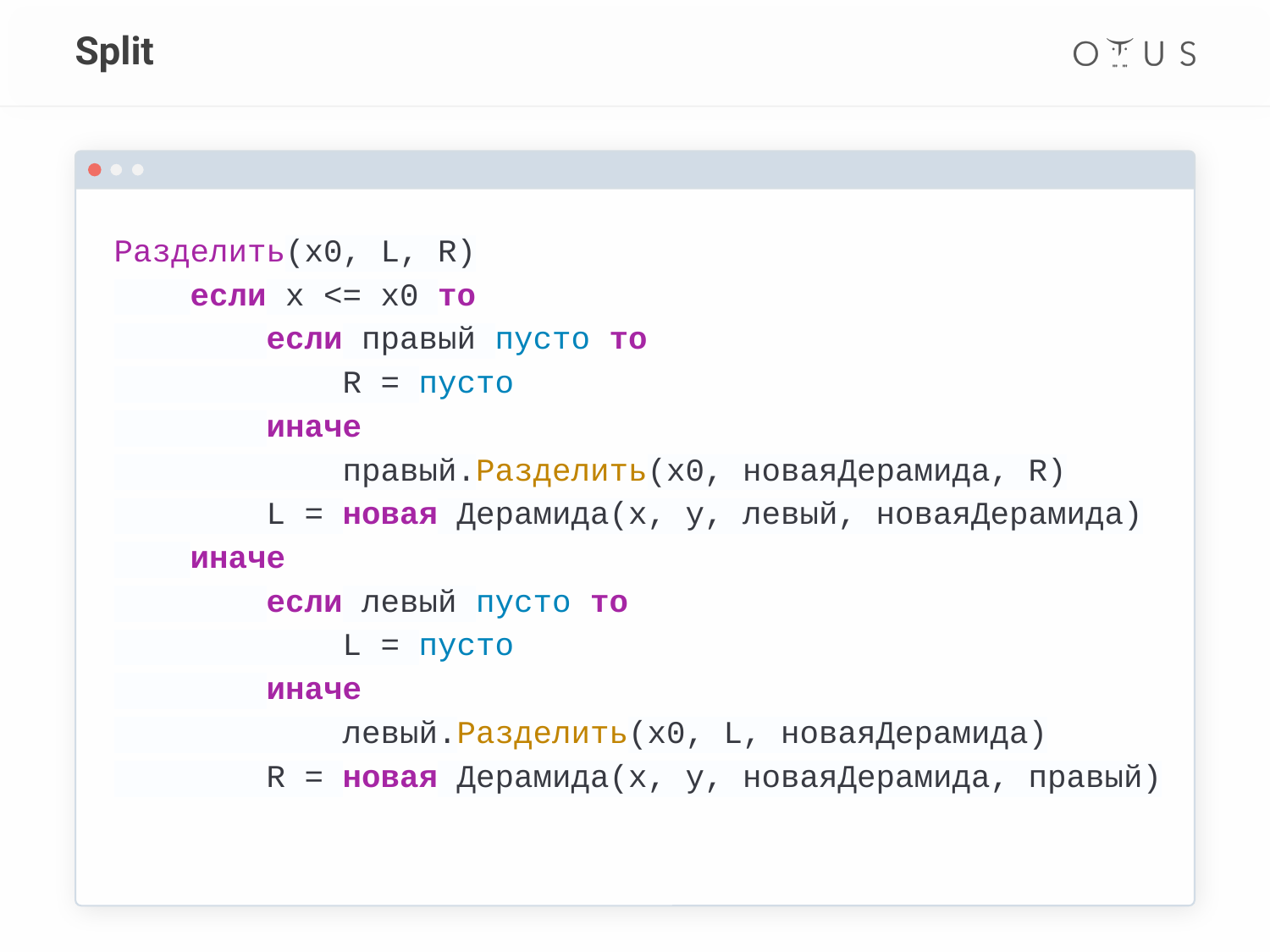

# Split
Разделить(x0, L, R)
    если x <= x0 то
        если правый пусто то
            R = пусто
        иначе
            правый.Разделить(x0, новаяДерамида, R)
        L = новая Дерамида(x, y, левый, новаяДерамида)
    иначе
        если левый пусто то
            L = пусто
        иначе
            левый.Разделить(x0, L, новаяДерамида)
        R = новая Дерамида(x, y, новаяДерамида, правый)